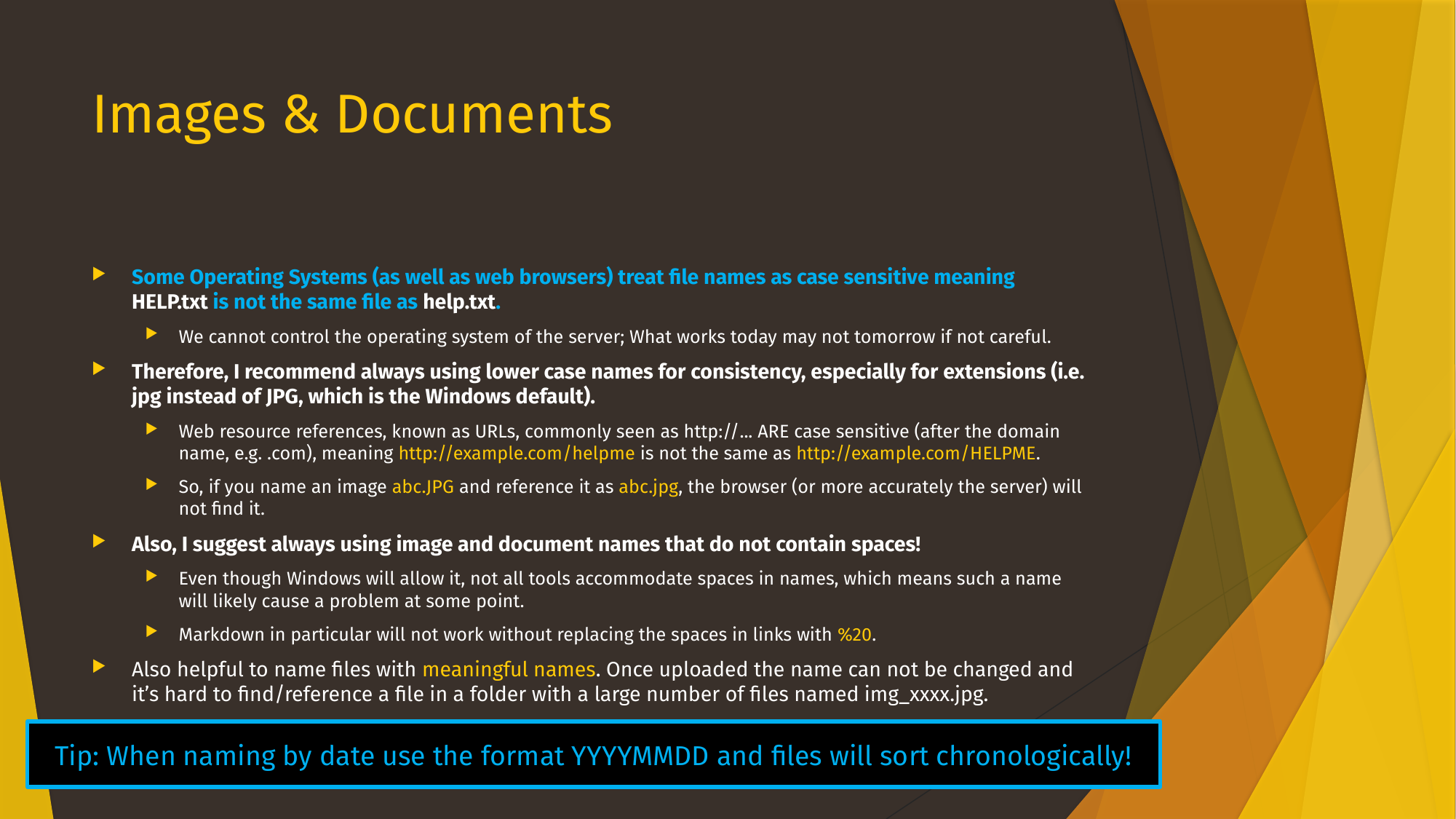

# Images & Documents
Some Operating Systems (as well as web browsers) treat file names as case sensitive meaning HELP.txt is not the same file as help.txt.
We cannot control the operating system of the server; What works today may not tomorrow if not careful.
Therefore, I recommend always using lower case names for consistency, especially for extensions (i.e. jpg instead of JPG, which is the Windows default).
Web resource references, known as URLs, commonly seen as http://... ARE case sensitive (after the domain name, e.g. .com), meaning http://example.com/helpme is not the same as http://example.com/HELPME.
So, if you name an image abc.JPG and reference it as abc.jpg, the browser (or more accurately the server) will not find it.
Also, I suggest always using image and document names that do not contain spaces!
Even though Windows will allow it, not all tools accommodate spaces in names, which means such a name will likely cause a problem at some point.
Markdown in particular will not work without replacing the spaces in links with %20.
Also helpful to name files with meaningful names. Once uploaded the name can not be changed and it’s hard to find/reference a file in a folder with a large number of files named img_xxxx.jpg.
Tip: When naming by date use the format YYYYMMDD and files will sort chronologically!